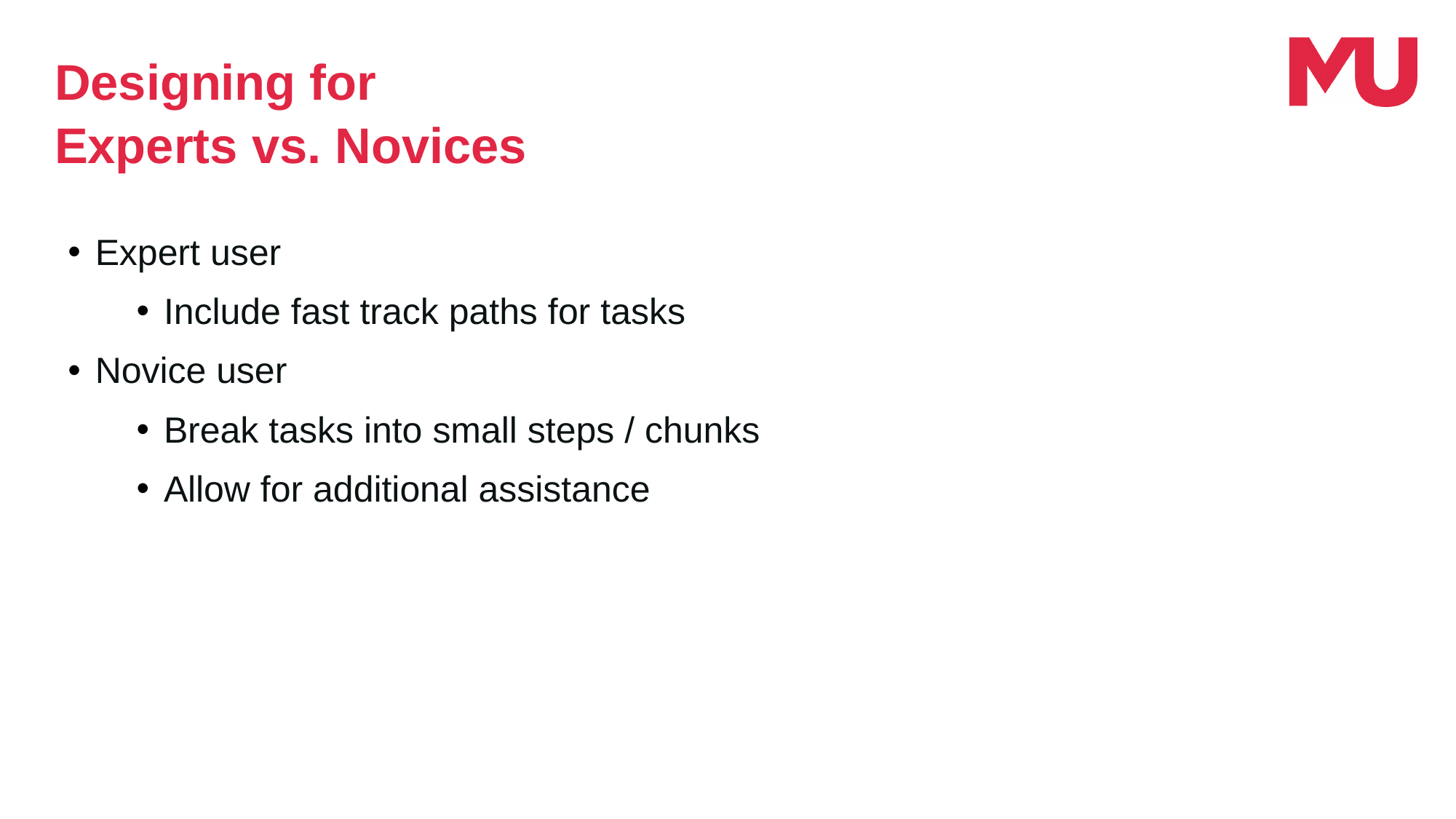

Designing for
Experts vs. Novices
Expert user
Include fast track paths for tasks
Novice user
Break tasks into small steps / chunks
Allow for additional assistance